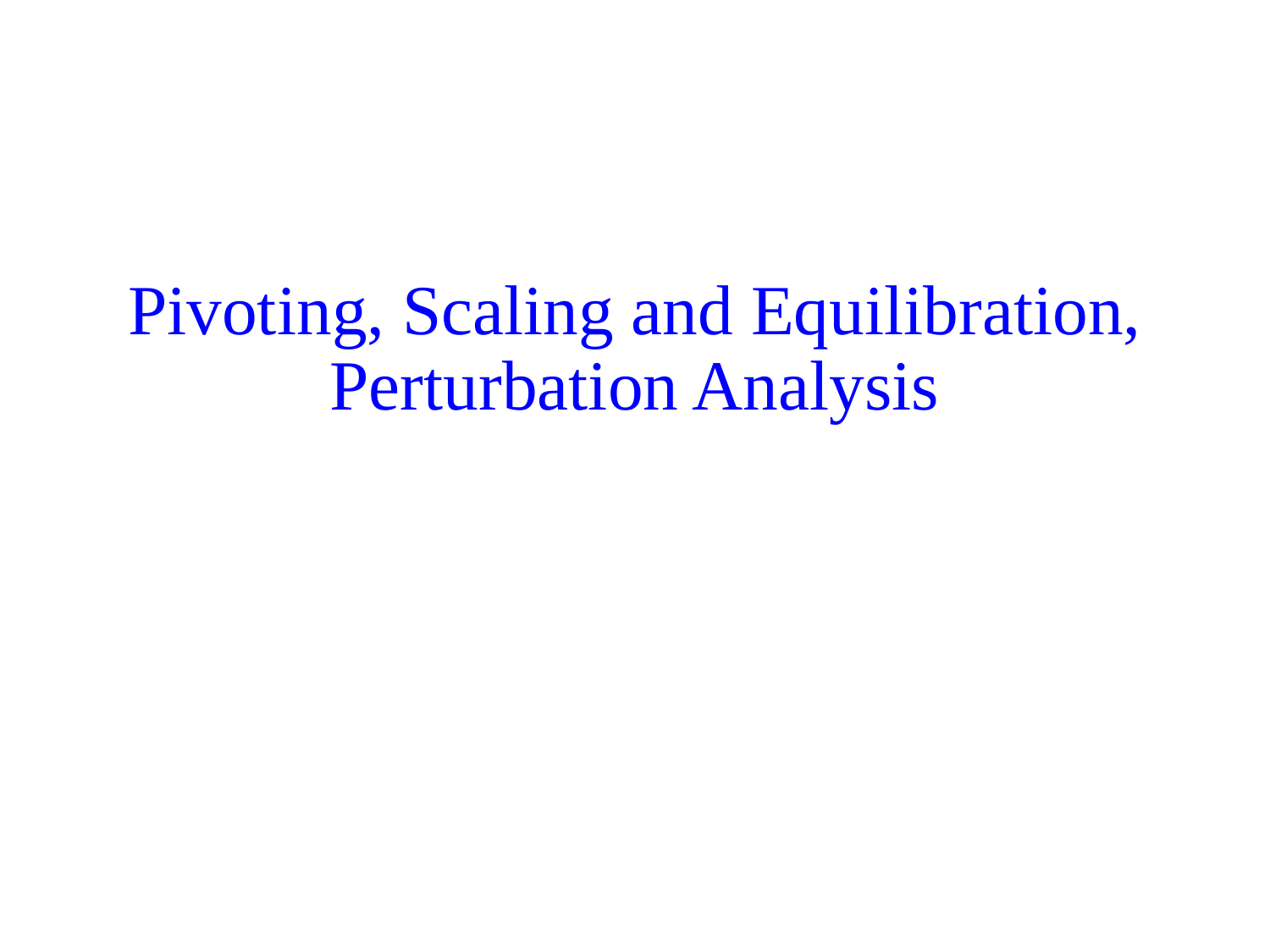

# Pivoting, Scaling and Equilibration, Perturbation Analysis